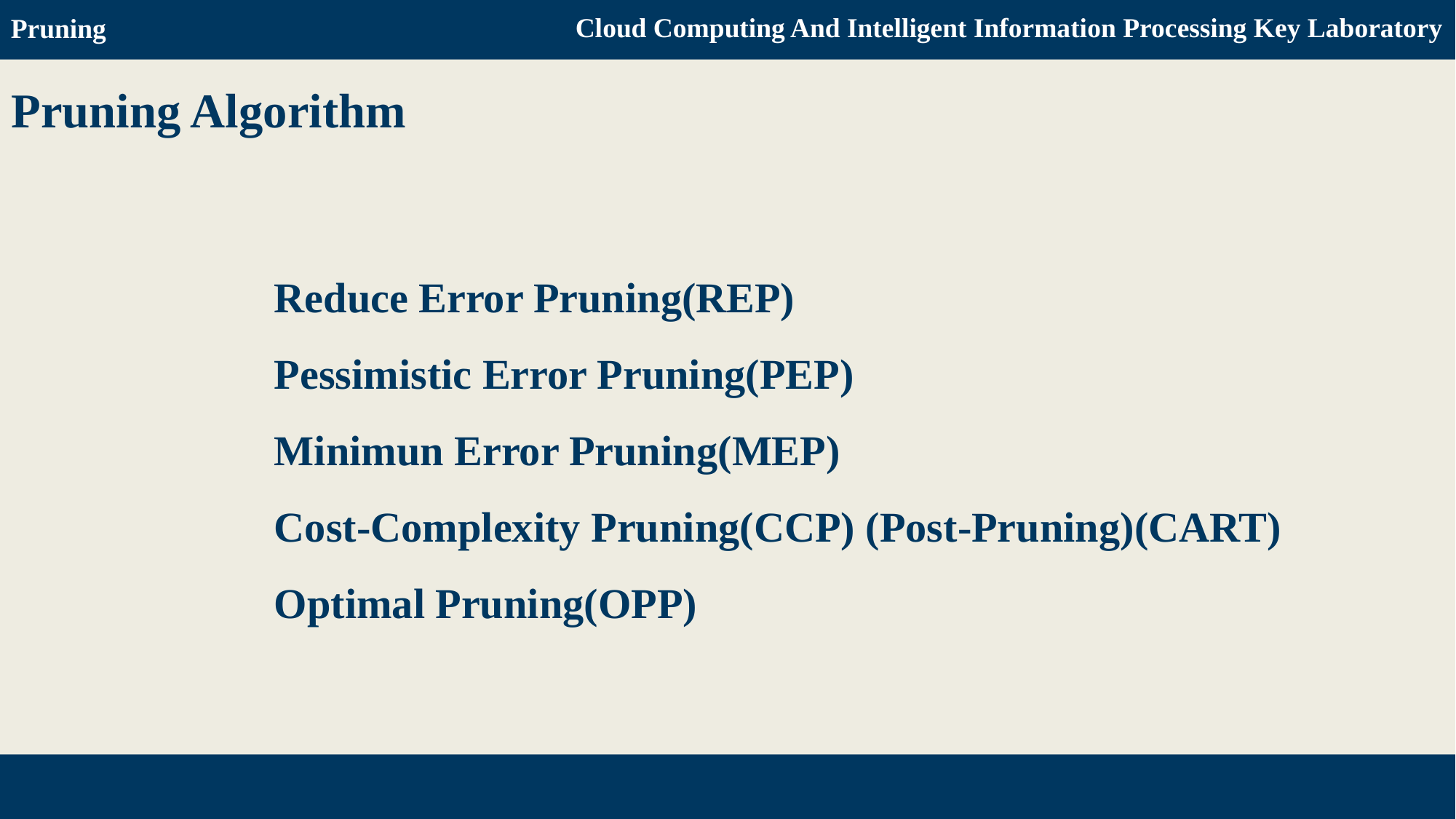

Pruning
Cloud Computing And Intelligent Information Processing Key Laboratory
Pruning Algorithm
Reduce Error Pruning(REP)
Pessimistic Error Pruning(PEP)
Minimun Error Pruning(MEP)
Cost-Complexity Pruning(CCP) (Post-Pruning)(CART)
Optimal Pruning(OPP)
Post-pruning

Decision Tree & Python
24
http://blog.csdn.net/yujianmin1990/article/details/49864813